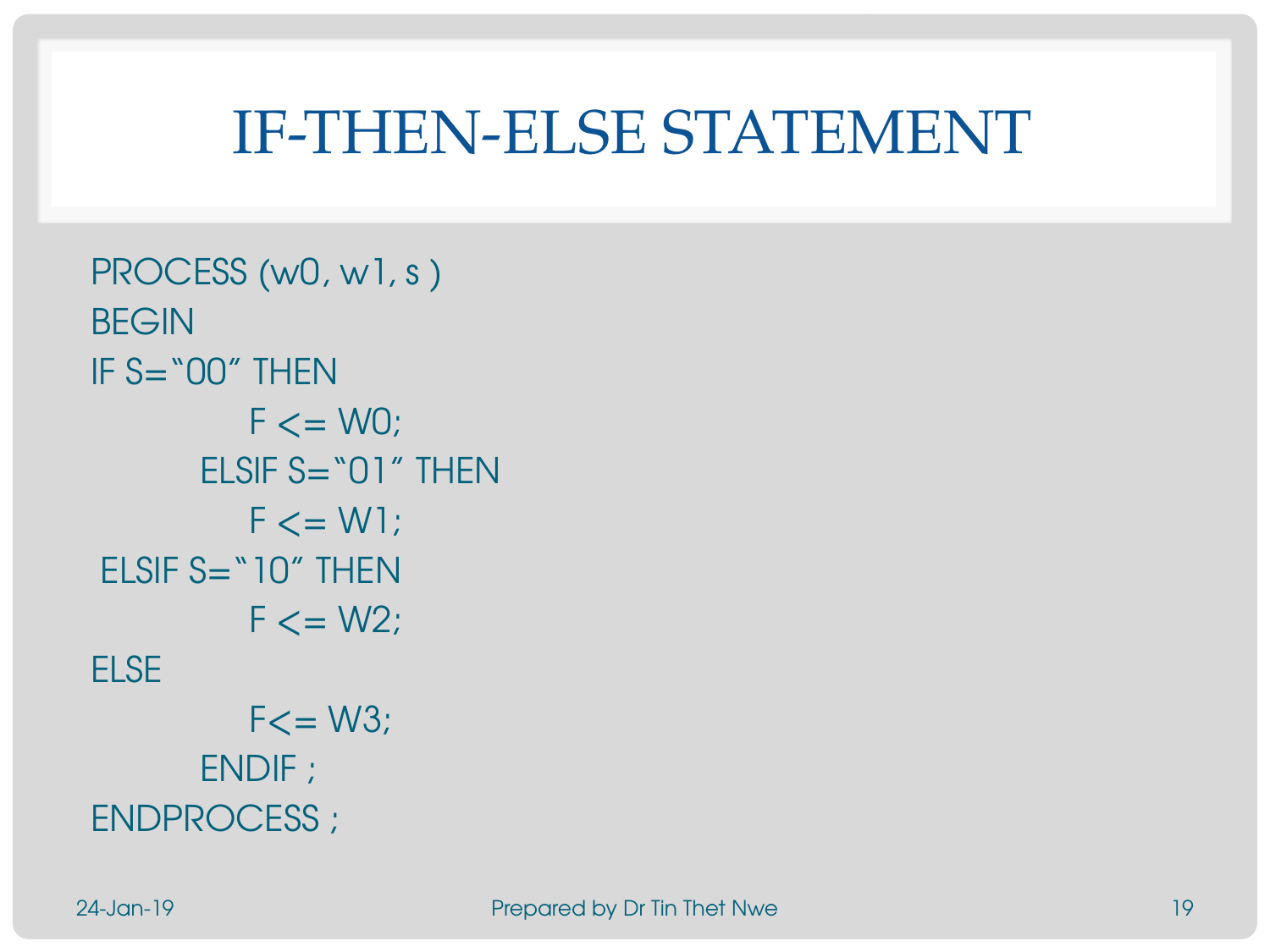

# if-then-else statement
PROCESS (w0, w1, s )
BEGIN
	IF S=“00” THEN
                F <= W0;
           ELSIF S=“01” THEN
                F <= W1;
	 ELSIF S=“10” THEN
                F <= W2;
	ELSE
                F<= W3;
           ENDIF ;
ENDPROCESS ;

24-Jan-19
Prepared by Dr Tin Thet Nwe
19